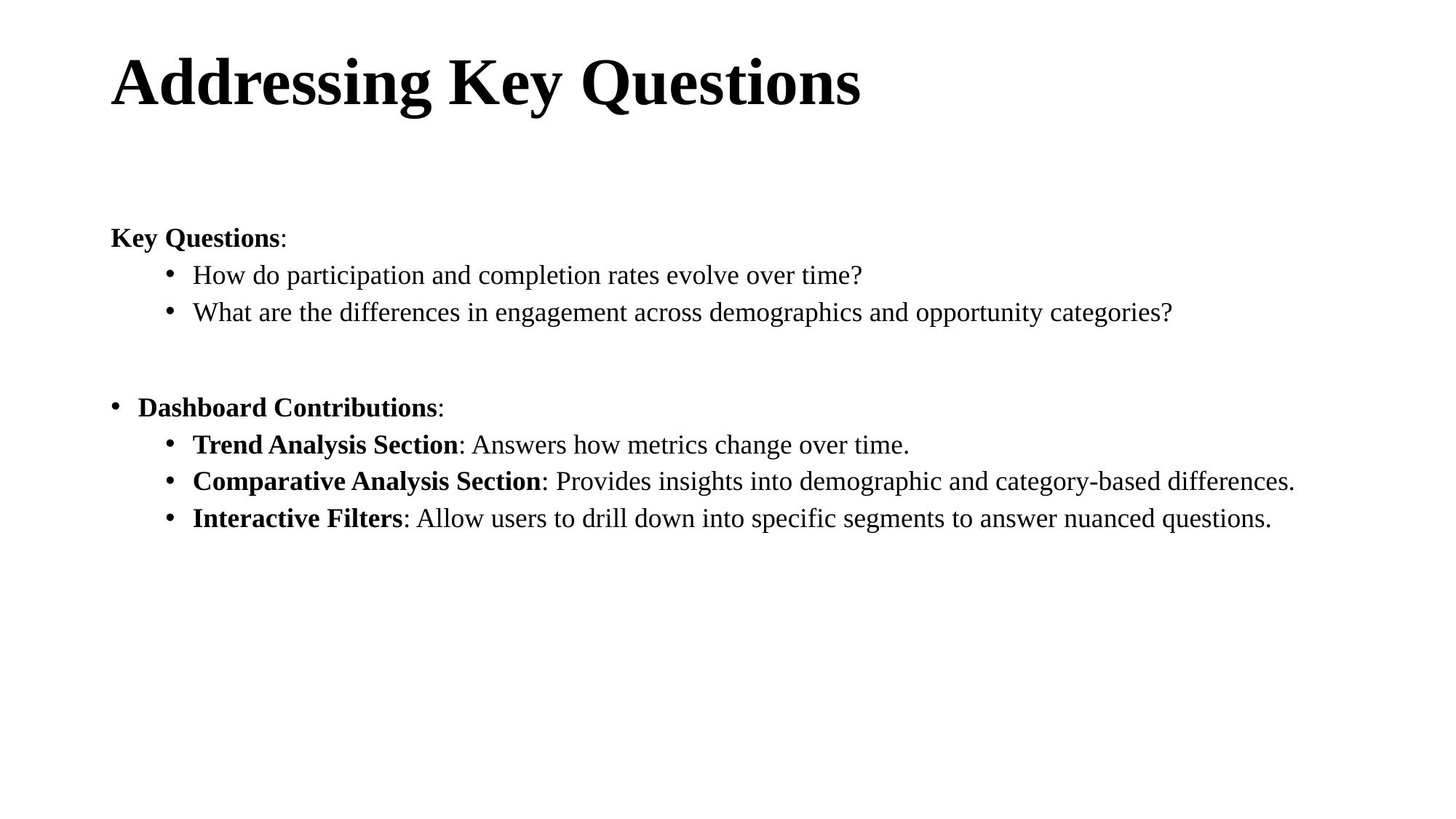

# Addressing Key Questions
Key Questions:
How do participation and completion rates evolve over time?
What are the differences in engagement across demographics and opportunity categories?

Dashboard Contributions:
Trend Analysis Section: Answers how metrics change over time.
Comparative Analysis Section: Provides insights into demographic and category-based differences.
Interactive Filters: Allow users to drill down into specific segments to answer nuanced questions.